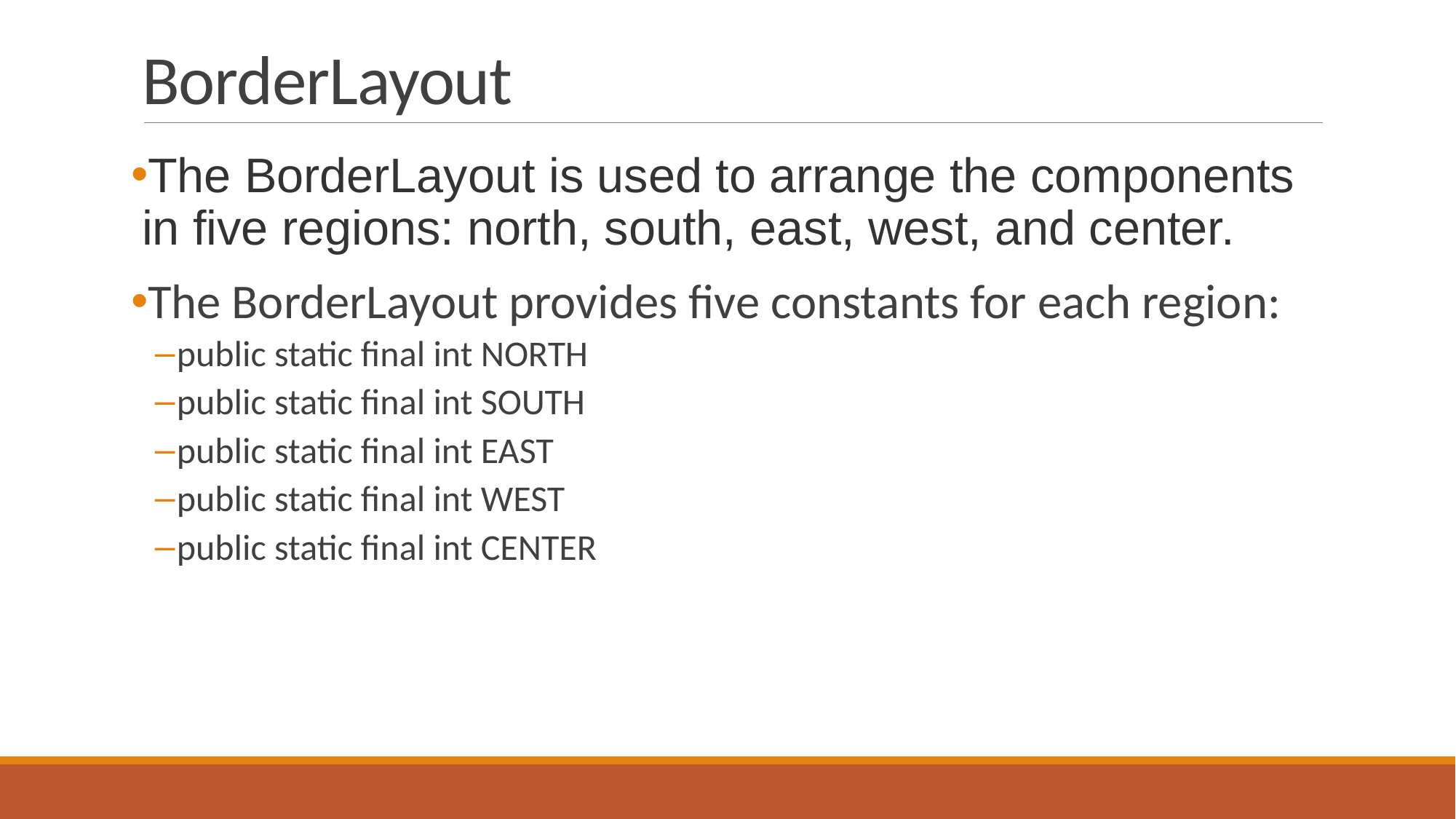

# BorderLayout
The BorderLayout is used to arrange the components in five regions: north, south, east, west, and center.
The BorderLayout provides five constants for each region:
public static final int NORTH
public static final int SOUTH
public static final int EAST
public static final int WEST
public static final int CENTER
18